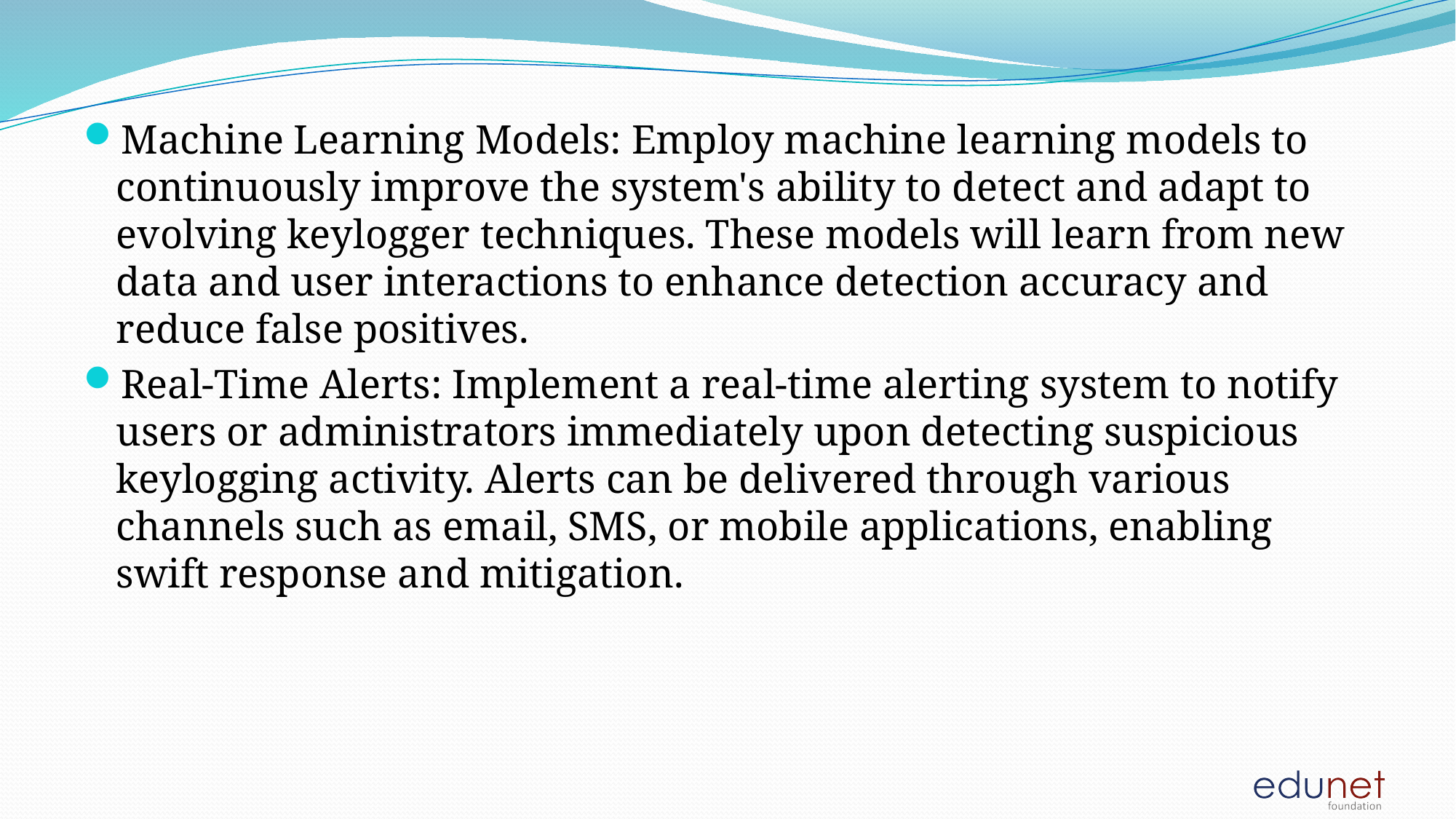

#
Machine Learning Models: Employ machine learning models to continuously improve the system's ability to detect and adapt to evolving keylogger techniques. These models will learn from new data and user interactions to enhance detection accuracy and reduce false positives.
Real-Time Alerts: Implement a real-time alerting system to notify users or administrators immediately upon detecting suspicious keylogging activity. Alerts can be delivered through various channels such as email, SMS, or mobile applications, enabling swift response and mitigation.